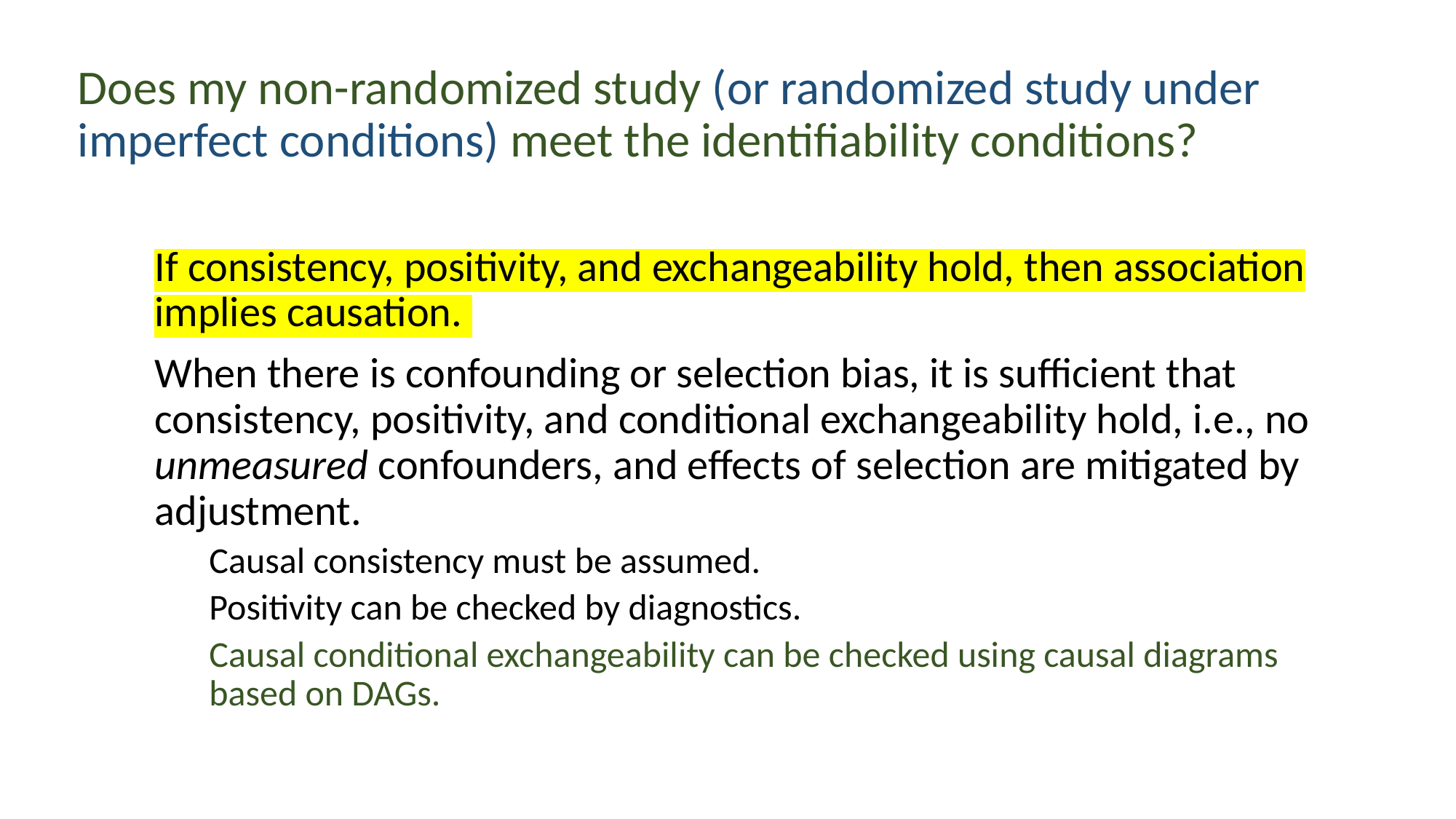

# Does my non-randomized study (or randomized study under imperfect conditions) meet the identifiability conditions?
If consistency, positivity, and exchangeability hold, then association implies causation.
When there is confounding or selection bias, it is sufficient that consistency, positivity, and conditional exchangeability hold, i.e., no unmeasured confounders, and effects of selection are mitigated by adjustment.
Causal consistency must be assumed.
Positivity can be checked by diagnostics.
Causal conditional exchangeability can be checked using causal diagrams based on DAGs.